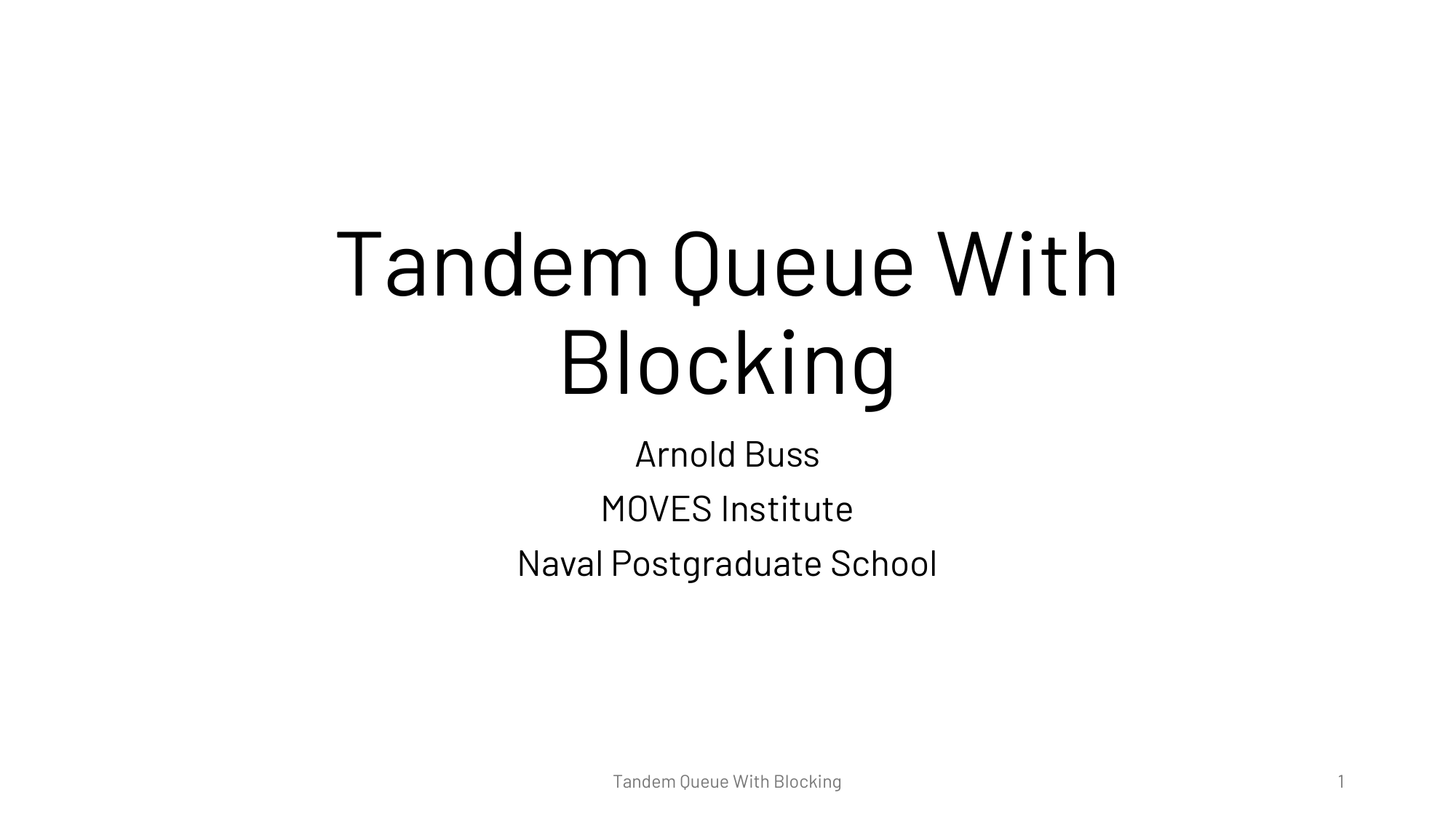

# Tandem Queue With Blocking
Arnold Buss
MOVES Institute
Naval Postgraduate School

Tandem Queue With Blocking
1